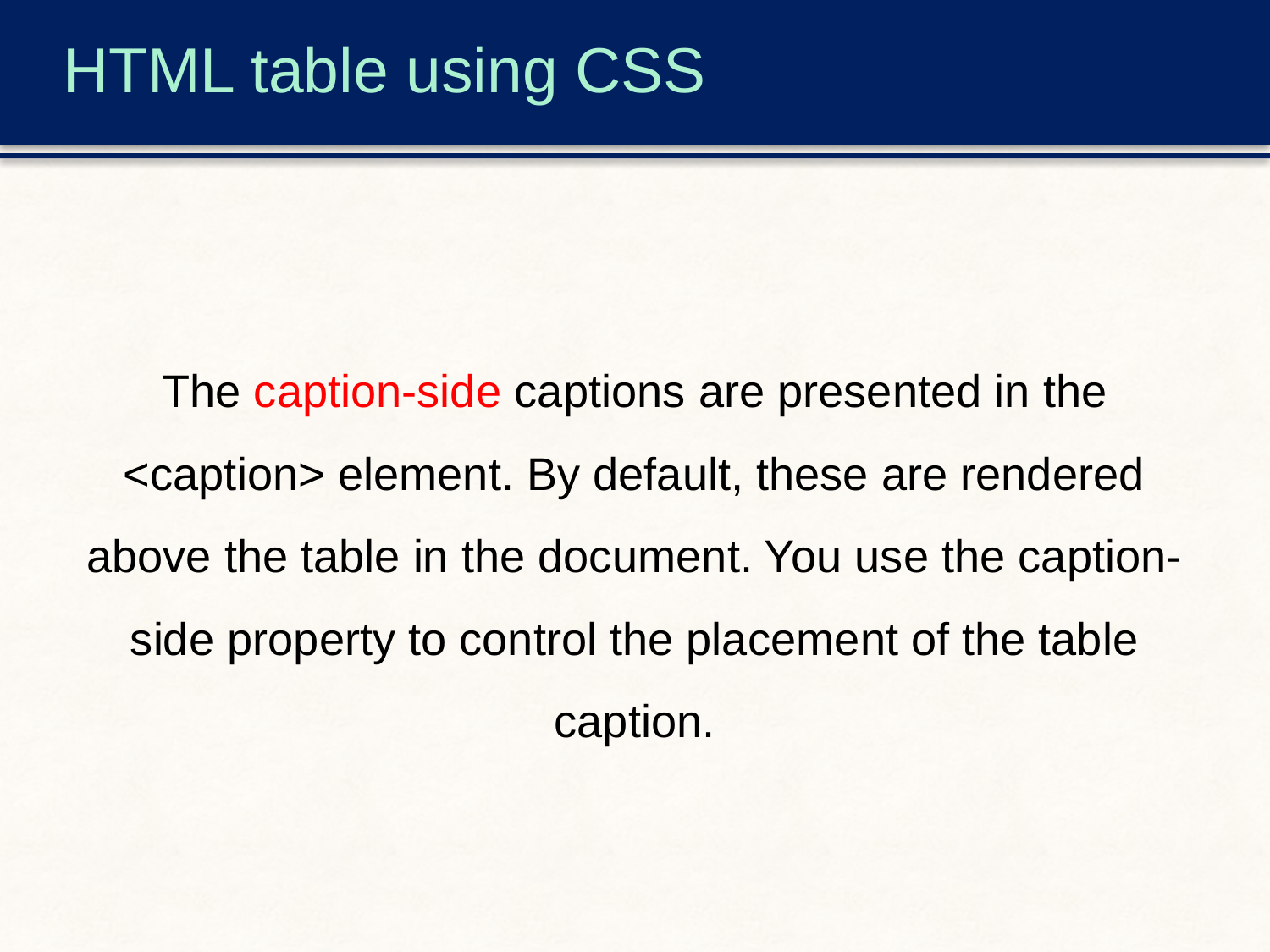

# HTML table using CSS
The caption-side captions are presented in the <caption> element. By default, these are rendered above the table in the document. You use the caption-side property to control the placement of the table caption.